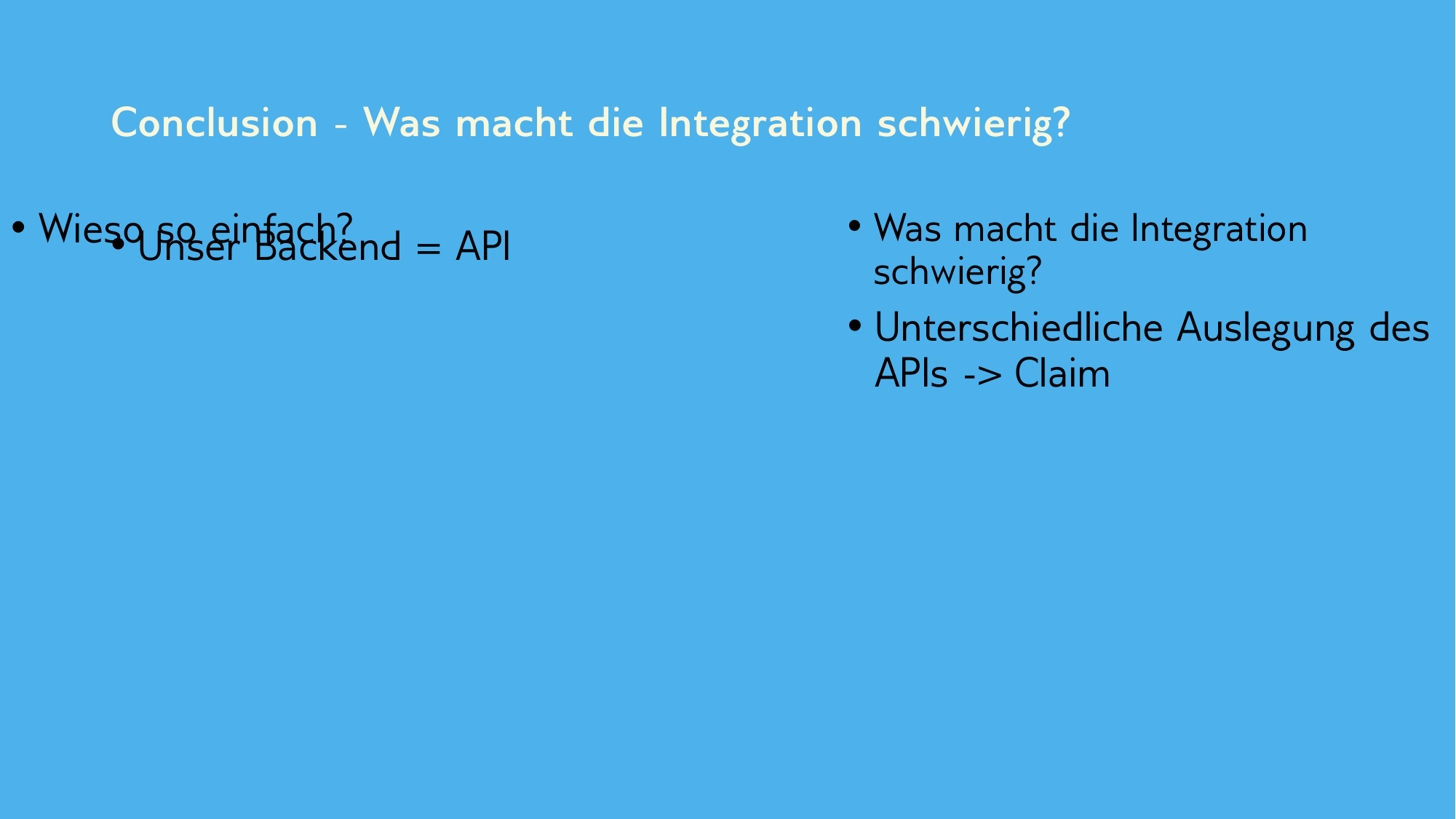

# Conclusion - Was macht die Integration schwierig?
Wieso so einfach?
Was macht die Integration schwierig?
Unser Backend = API
Unterschiedliche Auslegung des APIs -> Claim